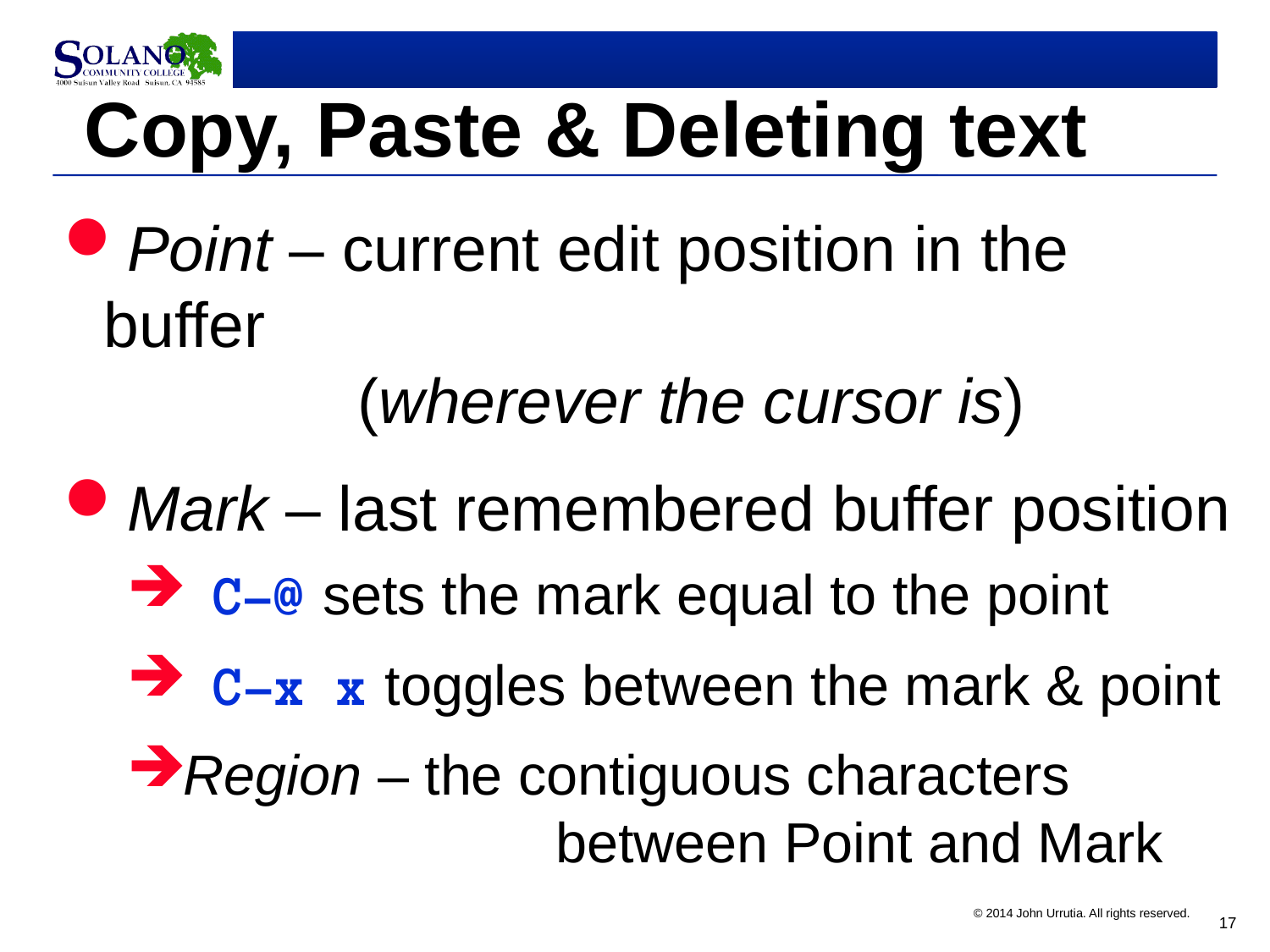

# Copy, Paste & Deleting text
Point – current edit position in the buffer
		(wherever the cursor is)
Mark – last remembered buffer position
 C-@ sets the mark equal to the point
  C-x x toggles between the mark & point
Region – the contiguous characters 				between Point and Mark